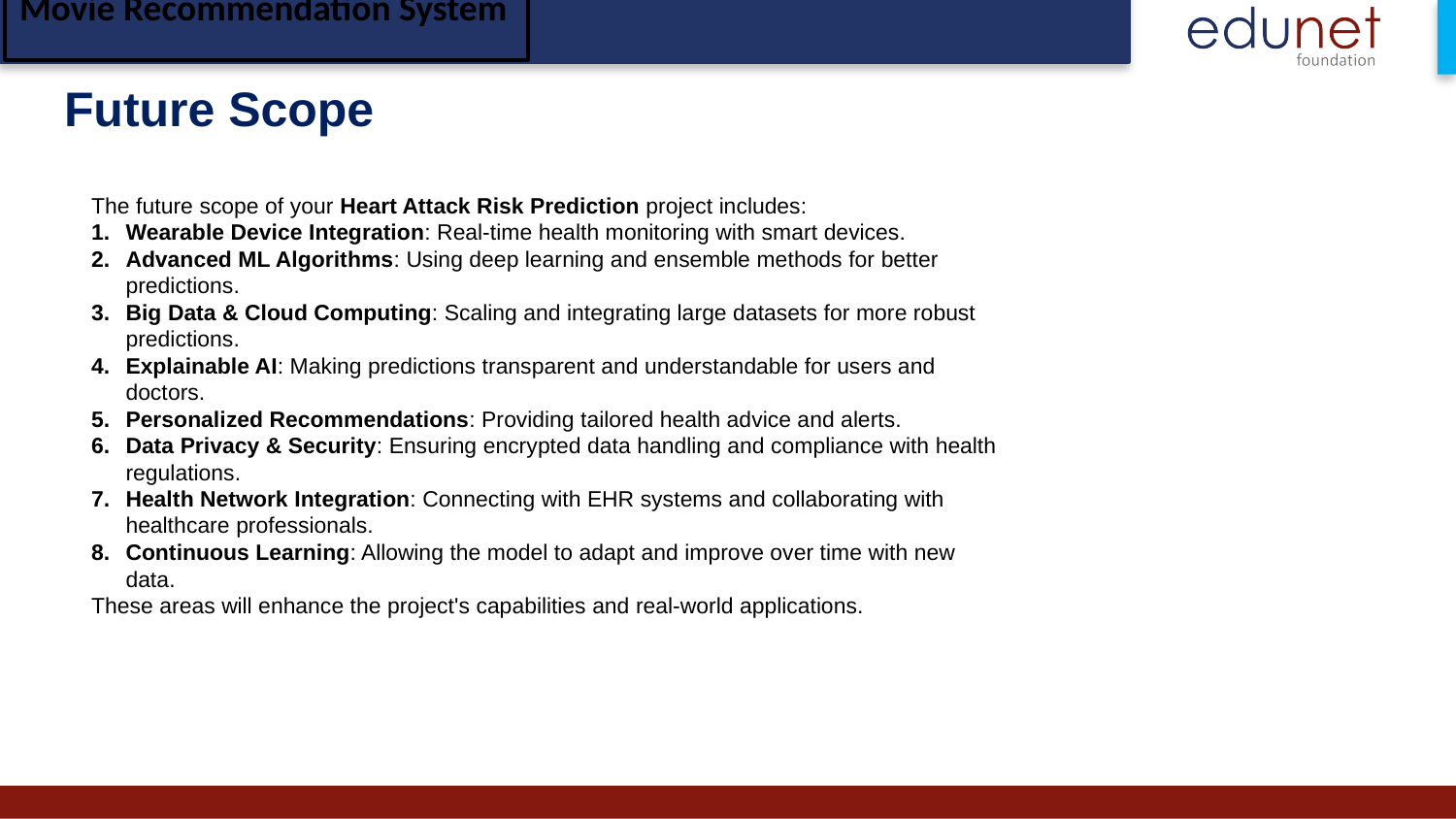

Movie Recommendation System

# Future Scope
The future scope of your Heart Attack Risk Prediction project includes:
Wearable Device Integration: Real-time health monitoring with smart devices.
Advanced ML Algorithms: Using deep learning and ensemble methods for better predictions.
Big Data & Cloud Computing: Scaling and integrating large datasets for more robust predictions.
Explainable AI: Making predictions transparent and understandable for users and doctors.
Personalized Recommendations: Providing tailored health advice and alerts.
Data Privacy & Security: Ensuring encrypted data handling and compliance with health regulations.
Health Network Integration: Connecting with EHR systems and collaborating with healthcare professionals.
Continuous Learning: Allowing the model to adapt and improve over time with new data.
These areas will enhance the project's capabilities and real-world applications.